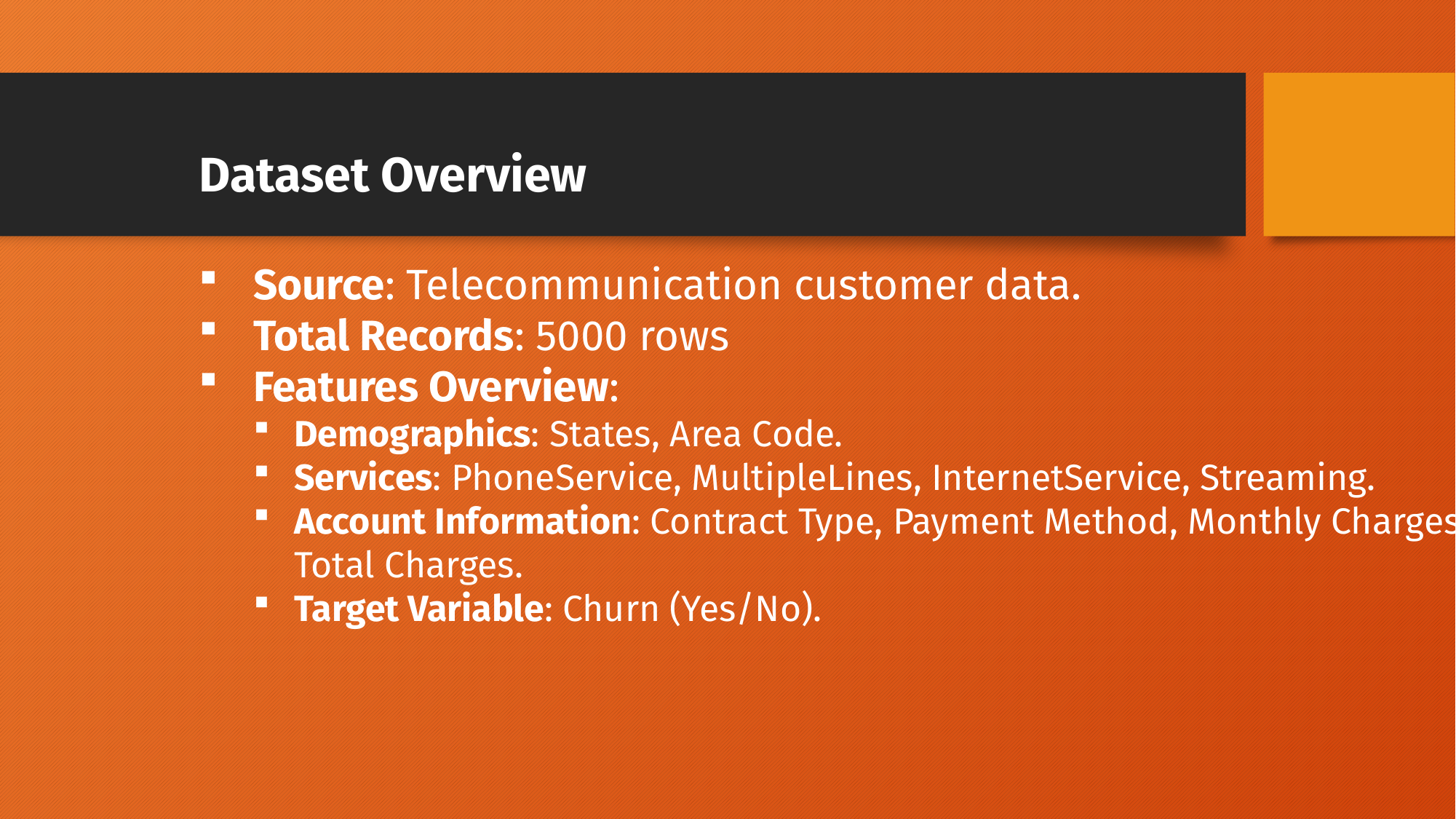

Dataset Overview
Source: Telecommunication customer data.
Total Records: 5000 rows
Features Overview:
Demographics: States, Area Code.
Services: PhoneService, MultipleLines, InternetService, Streaming.
Account Information: Contract Type, Payment Method, Monthly Charges, Total Charges.
Target Variable: Churn (Yes/No).